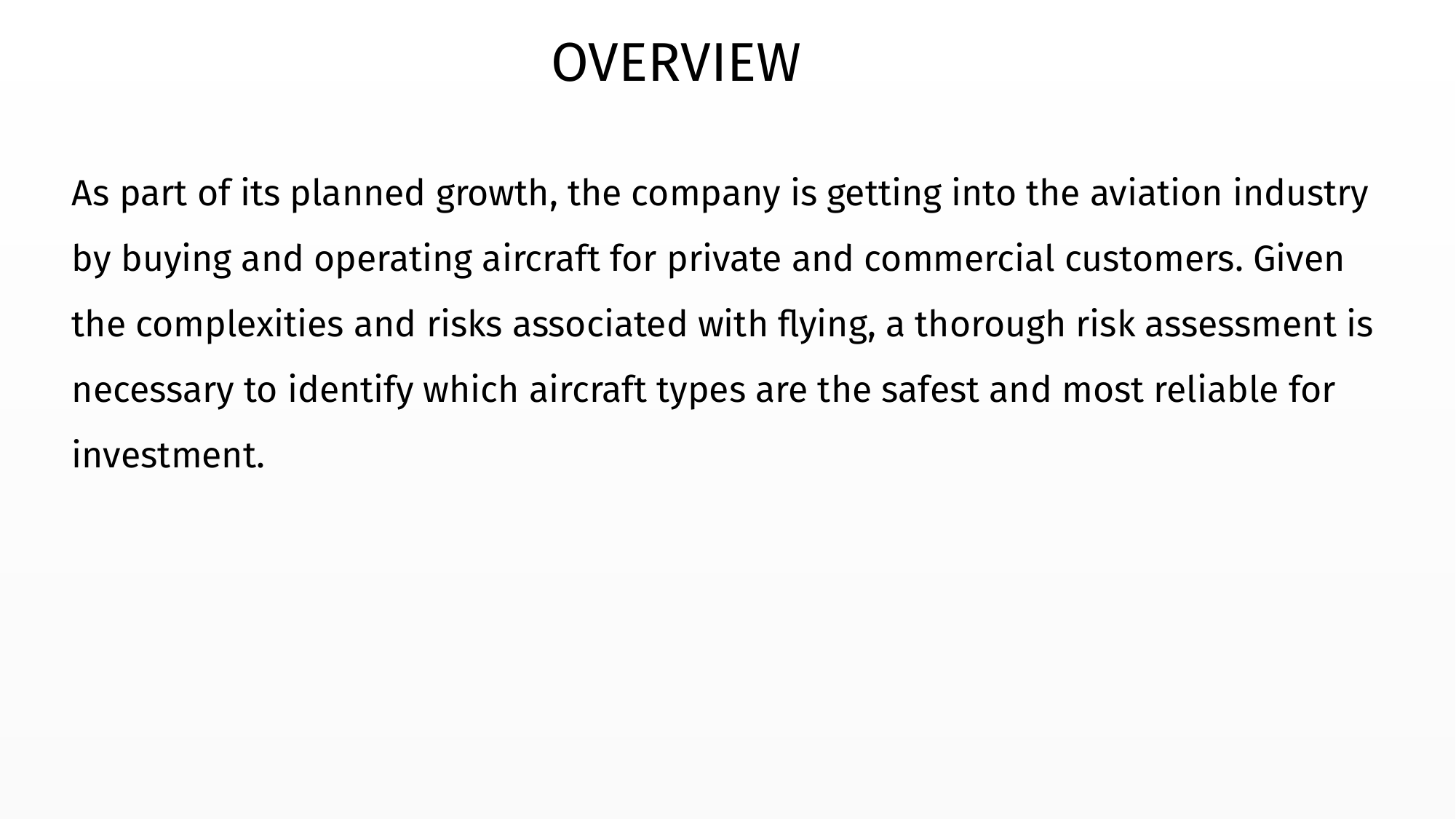

# OVERVIEW
As part of its planned growth, the company is getting into the aviation industry by buying and operating aircraft for private and commercial customers. Given the complexities and risks associated with flying, a thorough risk assessment is necessary to identify which aircraft types are the safest and most reliable for investment.